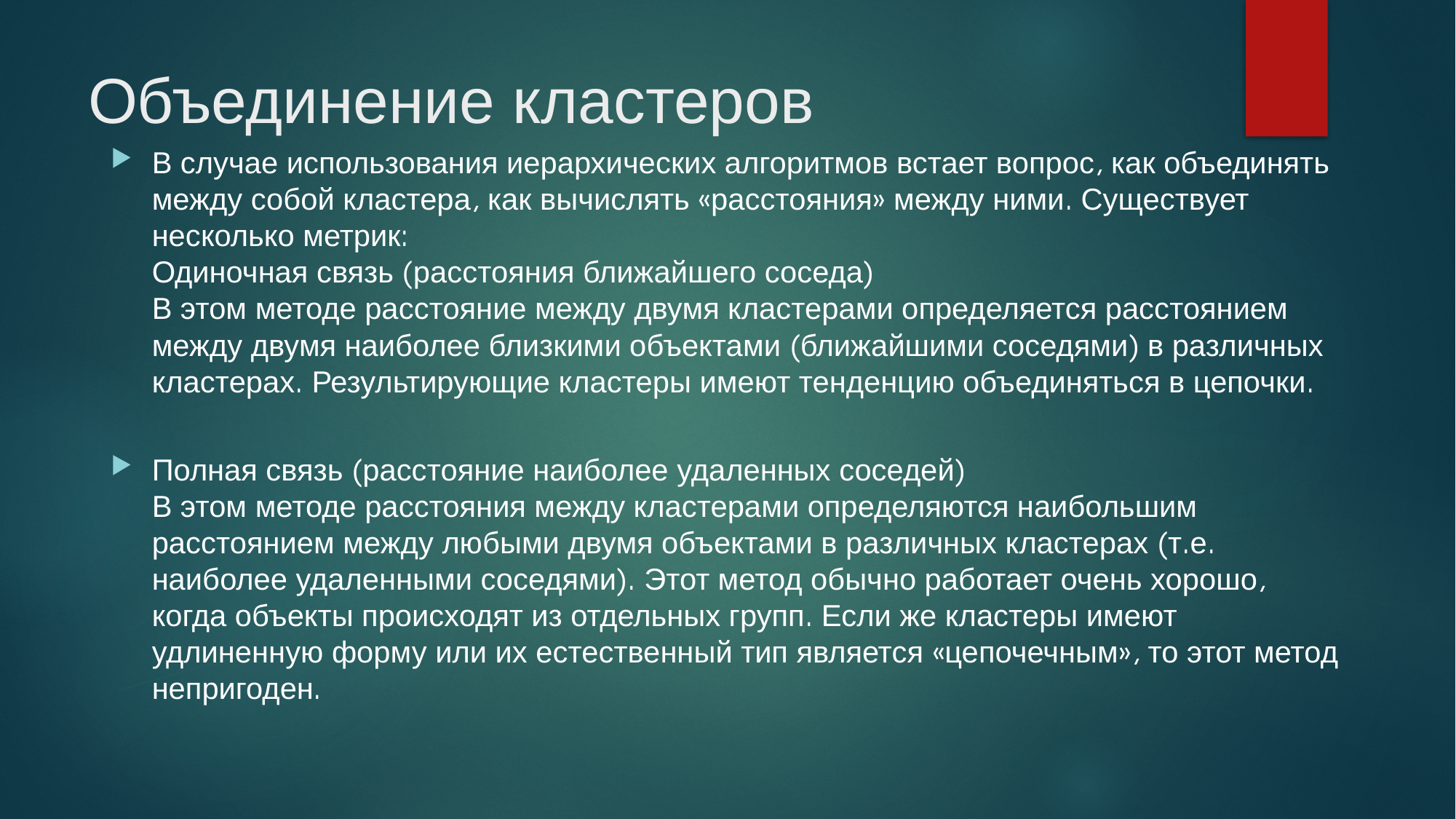

# Объединение кластеров
В случае использования иерархических алгоритмов встает вопрос, как объединять между собой кластера, как вычислять «расстояния» между ними. Существует несколько метрик:
Одиночная связь (расстояния ближайшего соседа)
В этом методе расстояние между двумя кластерами определяется расстоянием между двумя наиболее близкими объектами (ближайшими соседями) в различных кластерах. Результирующие кластеры имеют тенденцию объединяться в цепочки.
Полная связь (расстояние наиболее удаленных соседей)
В этом методе расстояния между кластерами определяются наибольшим расстоянием между любыми двумя объектами в различных кластерах (т.е. наиболее удаленными соседями). Этот метод обычно работает очень хорошо, когда объекты происходят из отдельных групп. Если же кластеры имеют удлиненную форму или их естественный тип является «цепочечным», то этот метод непригоден.